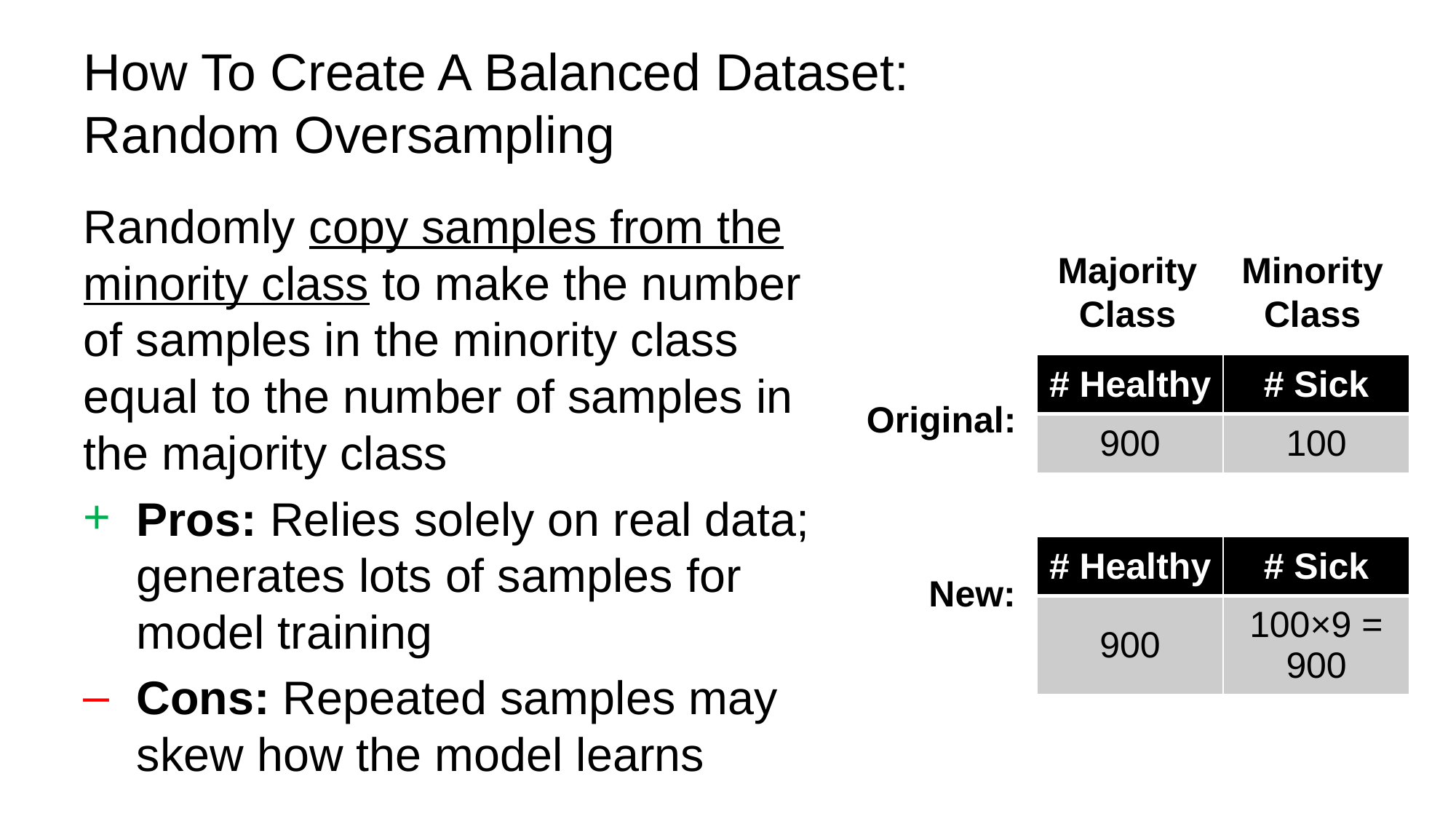

# How To Create A Balanced Dataset: Random Oversampling
Randomly copy samples from the minority class to make the number of samples in the minority class equal to the number of samples in the majority class
Pros: Relies solely on real data; generates lots of samples for model training
Cons: Repeated samples may skew how the model learns
Majority Class
Minority Class
| # Healthy | # Sick |
| --- | --- |
| 900 | 100 |
Original:
| # Healthy | # Sick |
| --- | --- |
| 900 | 100×9 = 900 |
New: